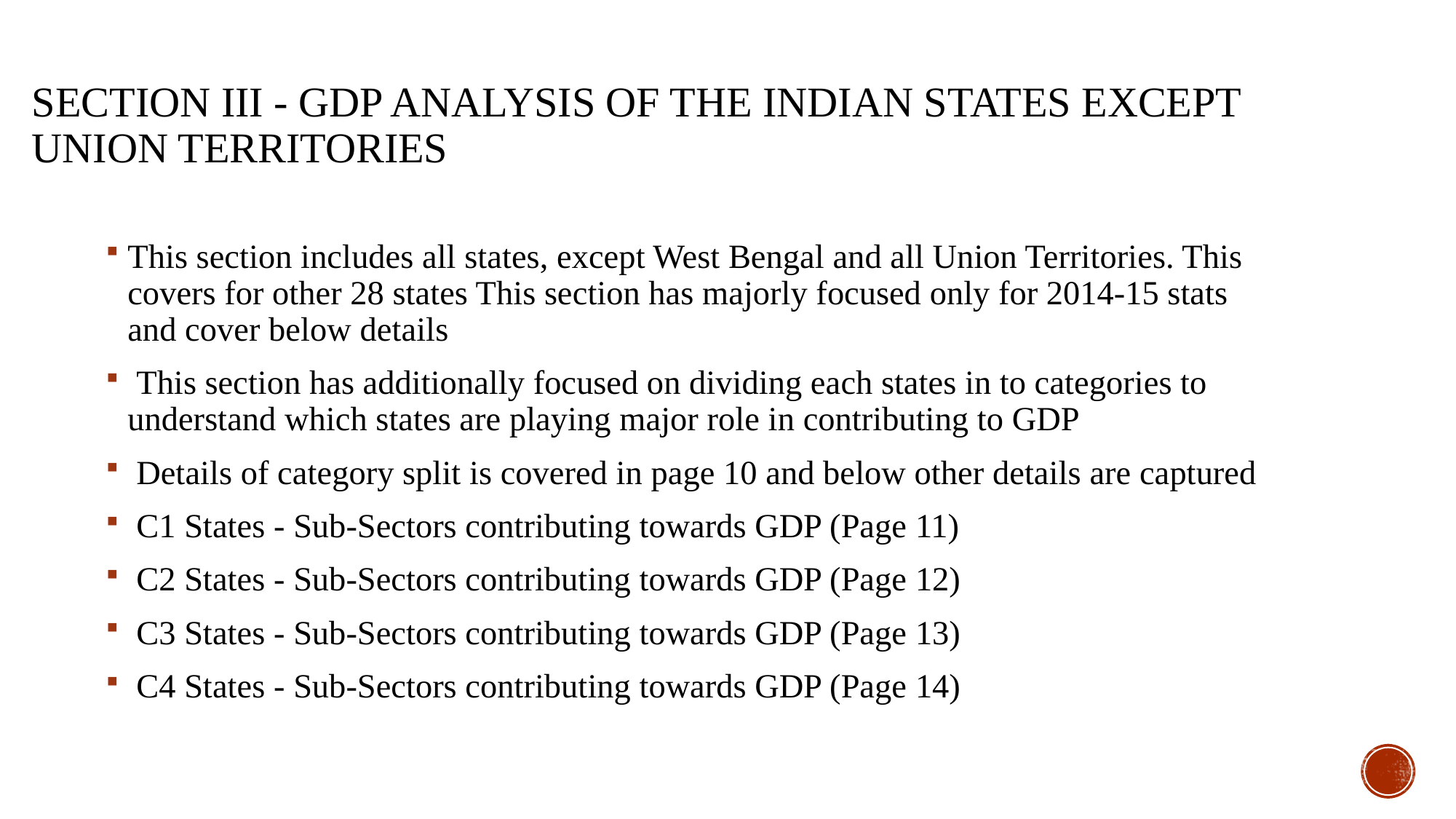

# Section III - GDP Analysis of the Indian States except Union Territories
This section includes all states, except West Bengal and all Union Territories. This covers for other 28 states This section has majorly focused only for 2014-15 stats and cover below details
 This section has additionally focused on dividing each states in to categories to understand which states are playing major role in contributing to GDP
 Details of category split is covered in page 10 and below other details are captured
 C1 States - Sub-Sectors contributing towards GDP (Page 11)
 C2 States - Sub-Sectors contributing towards GDP (Page 12)
 C3 States - Sub-Sectors contributing towards GDP (Page 13)
 C4 States - Sub-Sectors contributing towards GDP (Page 14)